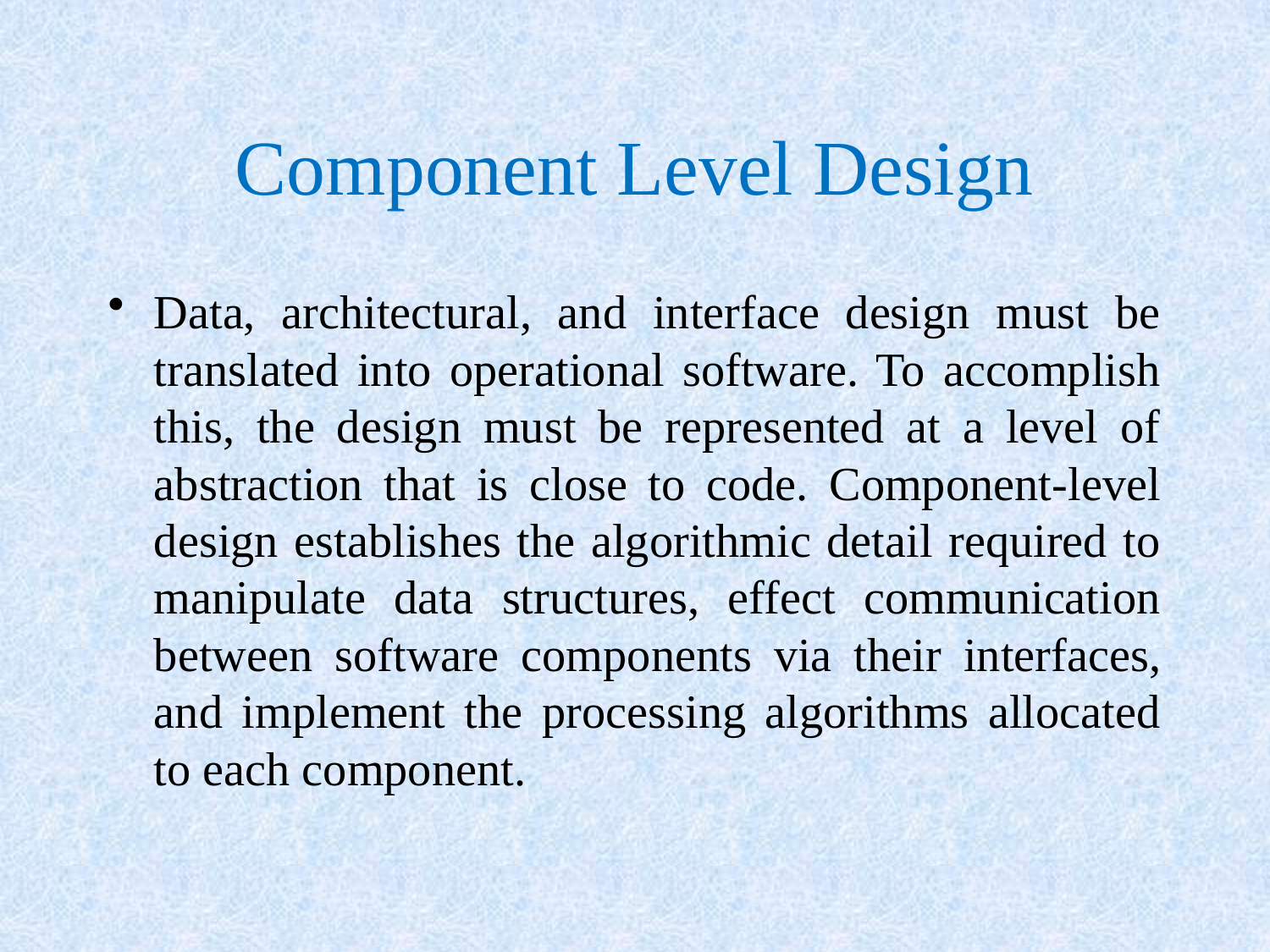

# Component Level Design
Data, architectural, and interface design must be translated into operational software. To accomplish this, the design must be represented at a level of abstraction that is close to code. Component-level design establishes the algorithmic detail required to manipulate data structures, effect communication between software components via their interfaces, and implement the processing algorithms allocated to each component.